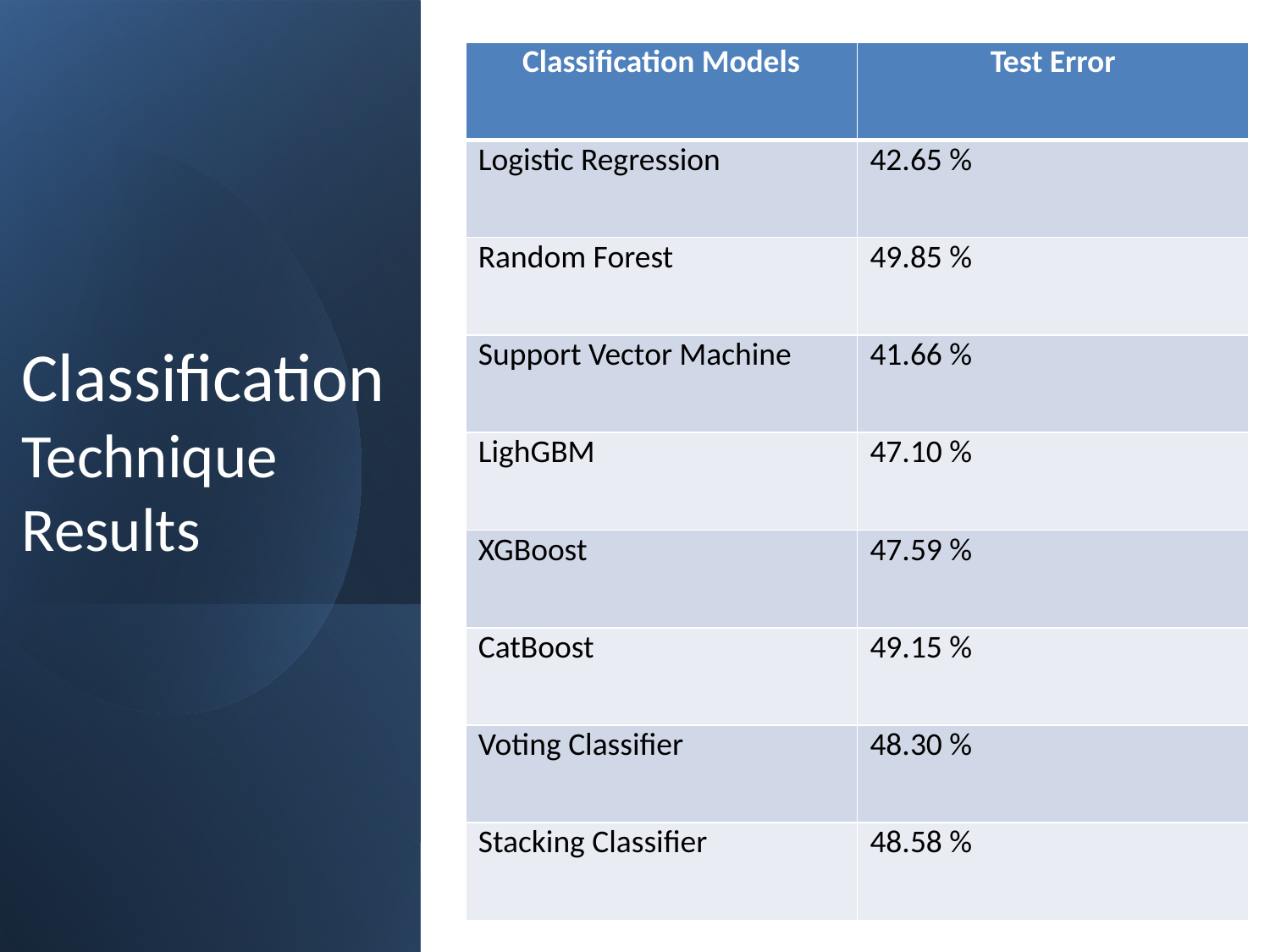

| Classification Models | Test Error |
| --- | --- |
| Logistic Regression | 42.65 % |
| Random Forest | 49.85 % |
| Support Vector Machine | 41.66 % |
| LighGBM | 47.10 % |
| XGBoost | 47.59 % |
| CatBoost | 49.15 % |
| Voting Classifier | 48.30 % |
| Stacking Classifier | 48.58 % |

# Classification Technique Results